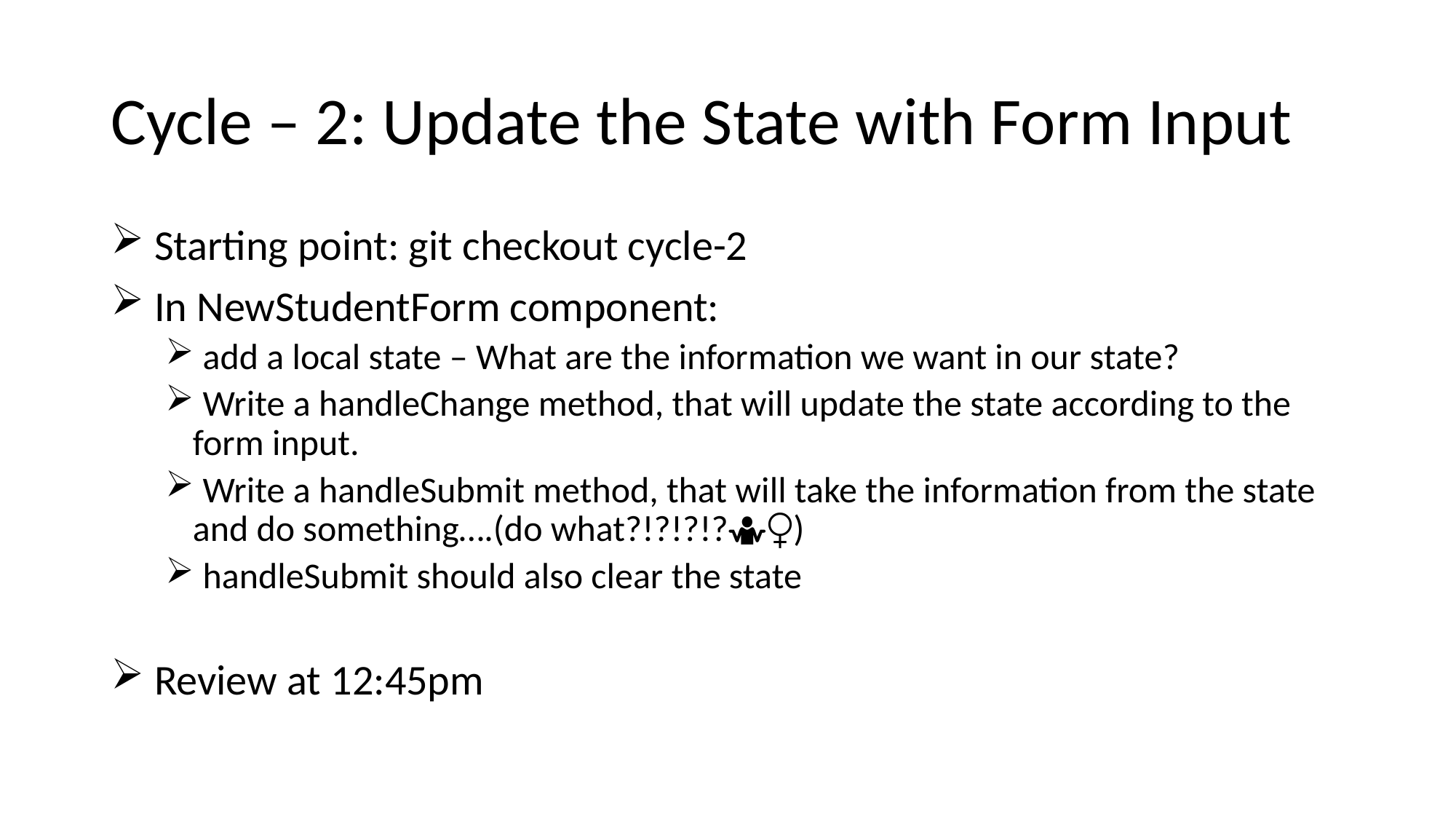

# Cycle – 2: Update the State with Form Input
 Starting point: git checkout cycle-2
 In NewStudentForm component:
 add a local state – What are the information we want in our state?
 Write a handleChange method, that will update the state according to the form input.
 Write a handleSubmit method, that will take the information from the state and do something….(do what?!?!?!?🤷‍♀️)
 handleSubmit should also clear the state

 Review at 12:45pm